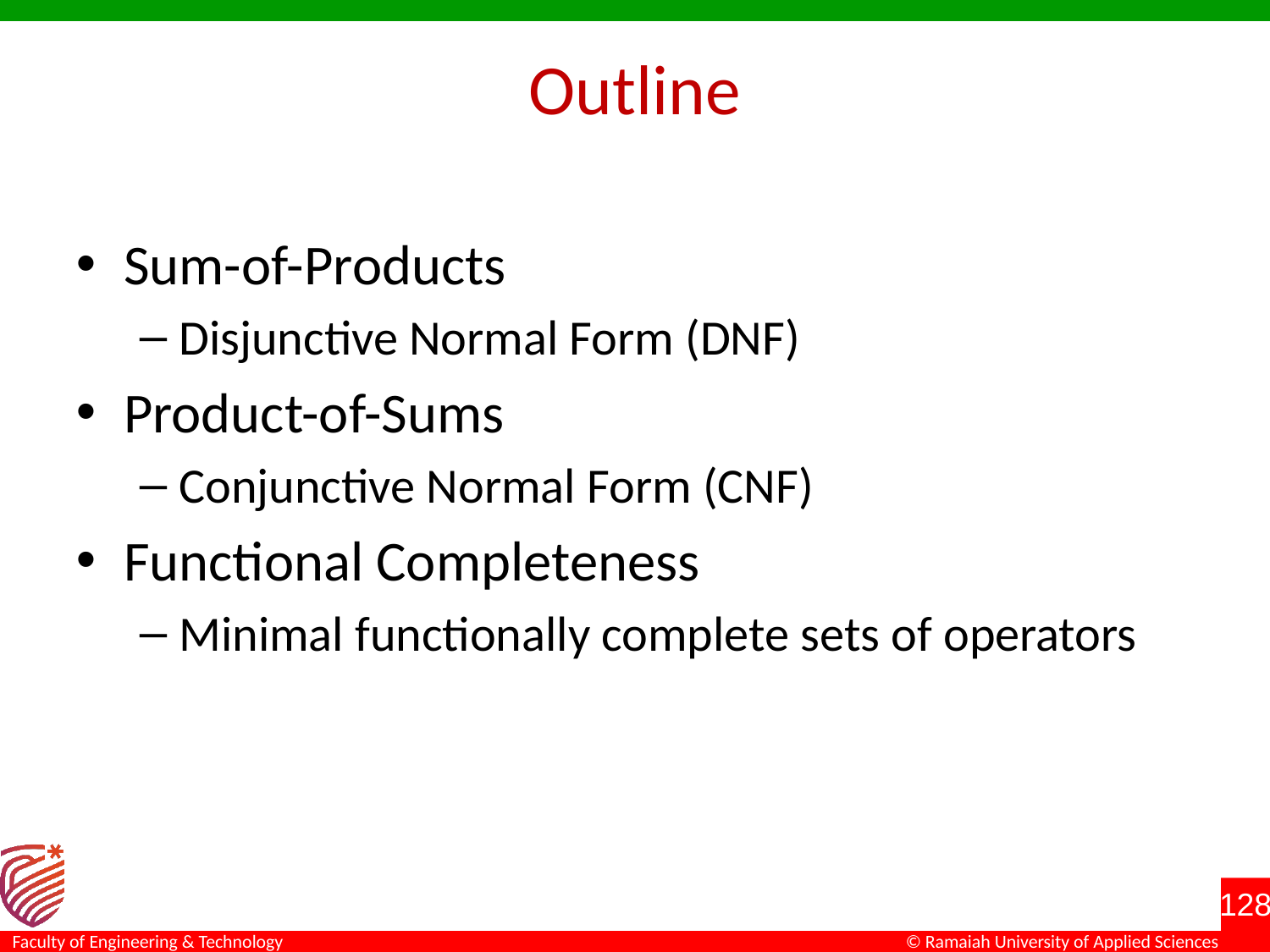

# Outline
Sum-of-Products
Disjunctive Normal Form (DNF)
Product-of-Sums
Conjunctive Normal Form (CNF)
Functional Completeness
Minimal functionally complete sets of operators